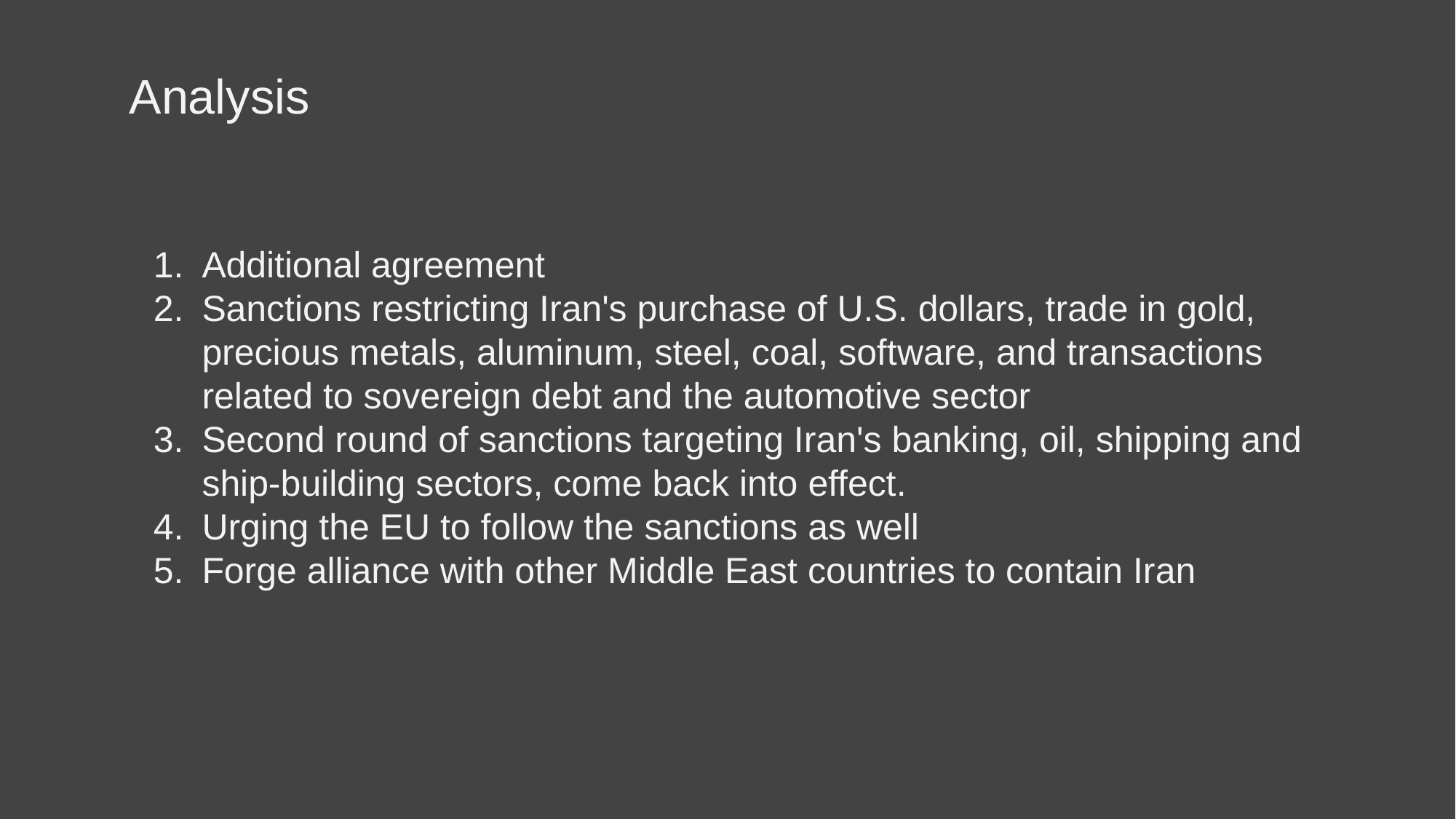

# Analysis
Additional agreement
Sanctions restricting Iran's purchase of U.S. dollars, trade in gold, precious metals, aluminum, steel, coal, software, and transactions related to sovereign debt and the automotive sector
Second round of sanctions targeting Iran's banking, oil, shipping and ship-building sectors, come back into effect.
Urging the EU to follow the sanctions as well
Forge alliance with other Middle East countries to contain Iran